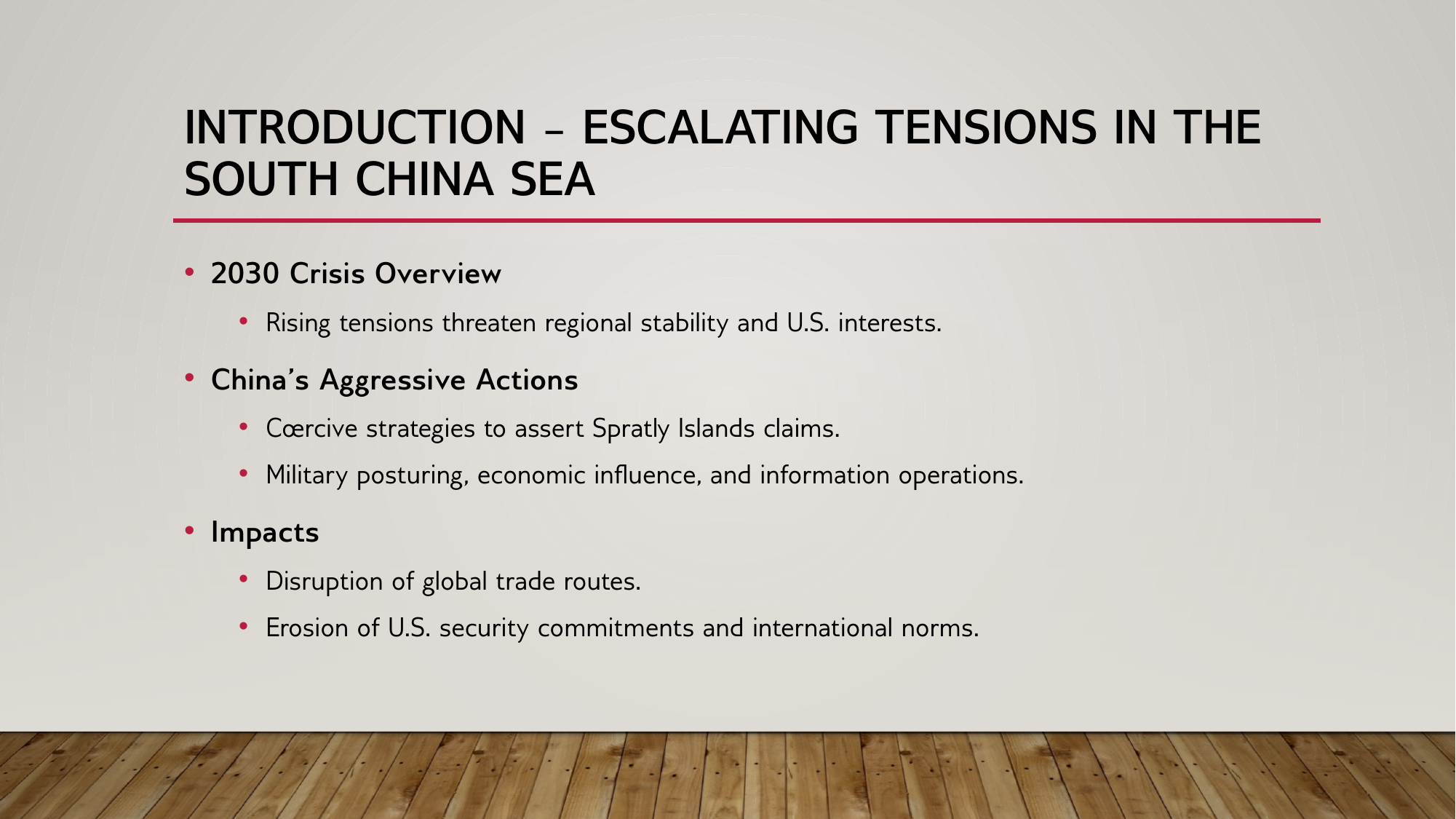

# Introduction – Escalating Tensions in the South China Sea
2030 Crisis Overview
Rising tensions threaten regional stability and U.S. interests.
China’s Aggressive Actions
Coercive strategies to assert Spratly Islands claims.
Military posturing, economic influence, and information operations.
Impacts
Disruption of global trade routes.
Erosion of U.S. security commitments and international norms.